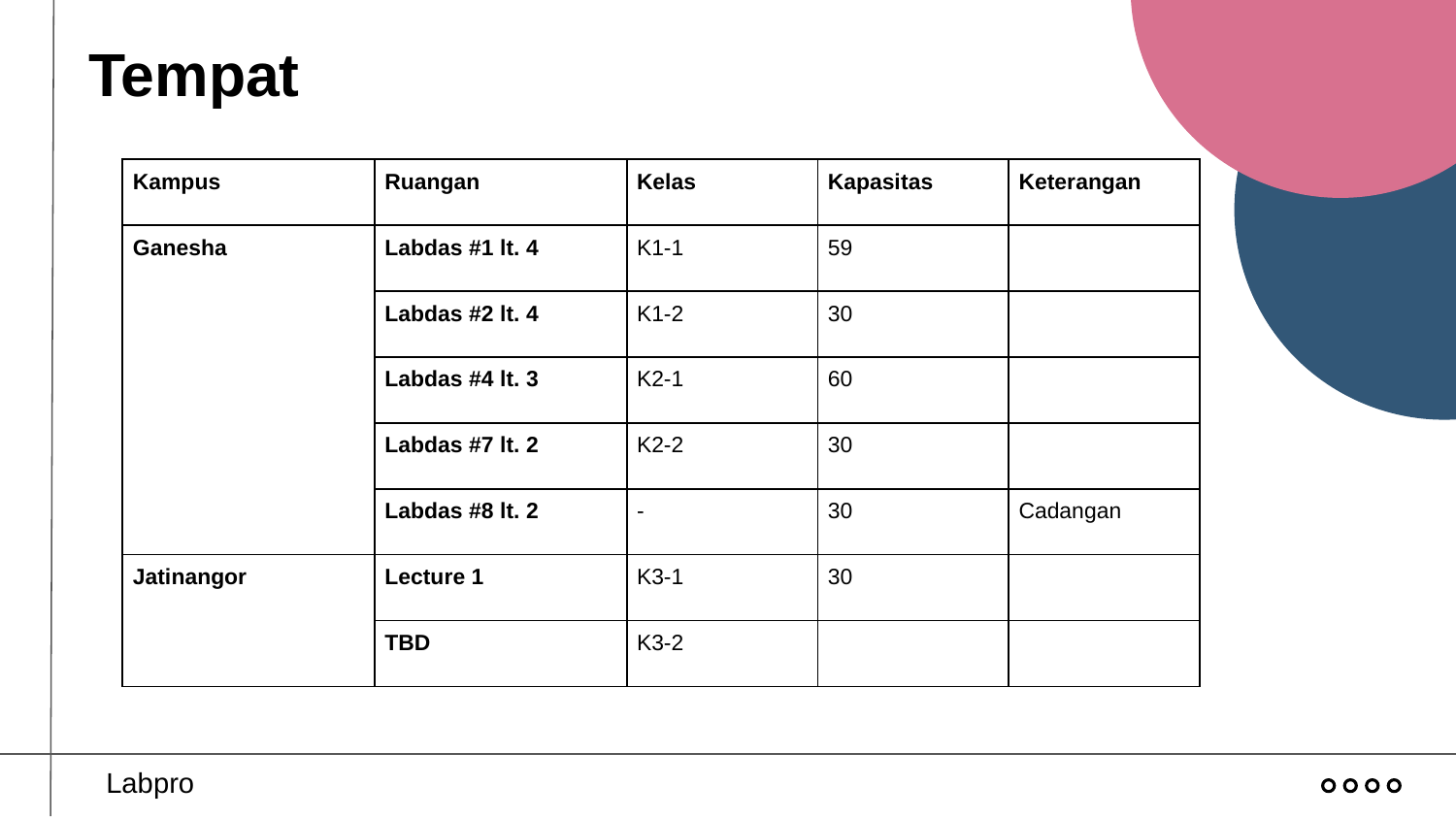

Tempat
| Kampus | Ruangan | Kelas | Kapasitas | Keterangan |
| --- | --- | --- | --- | --- |
| Ganesha | Labdas #1 lt. 4 | K1-1 | 59 |  |
|  | Labdas #2 lt. 4 | K1-2 | 30 |  |
|  | Labdas #4 lt. 3 | K2-1 | 60 |  |
|  | Labdas #7 lt. 2 | K2-2 | 30 |  |
|  | Labdas #8 lt. 2 | - | 30 | Cadangan |
| Jatinangor | Lecture 1 | K3-1 | 30 |  |
|  | TBD | K3-2 |  |  |
Labpro